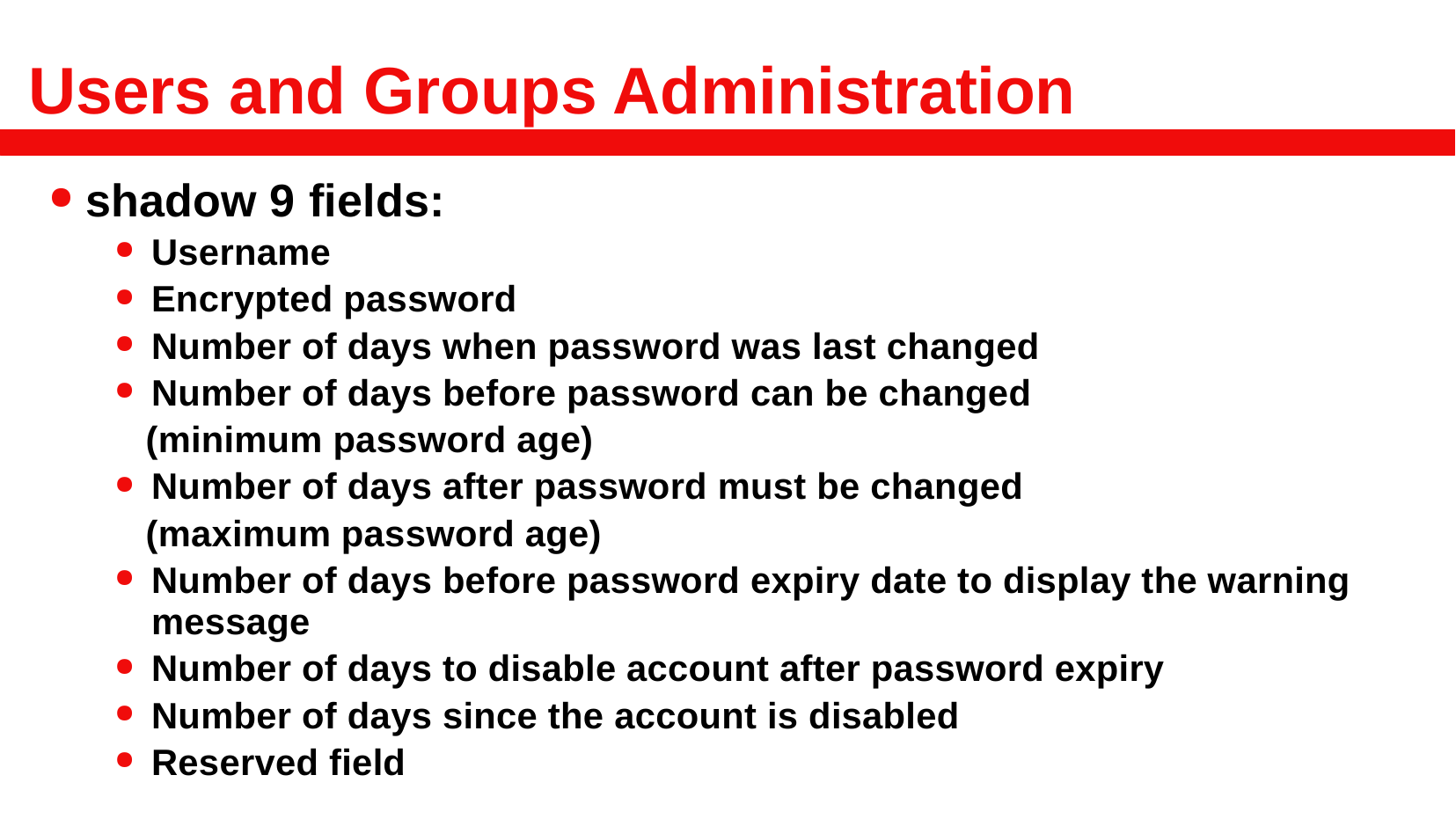

# Users and Groups Administration

shadow 9 fields:
Username
Encrypted password
Number of days when password was last changed
Number of days before password can be changed
   (minimum password age)
Number of days after password must be changed
   (maximum password age)
Number of days before password expiry date to display the warning message
Number of days to disable account after password expiry
Number of days since the account is disabled
Reserved field